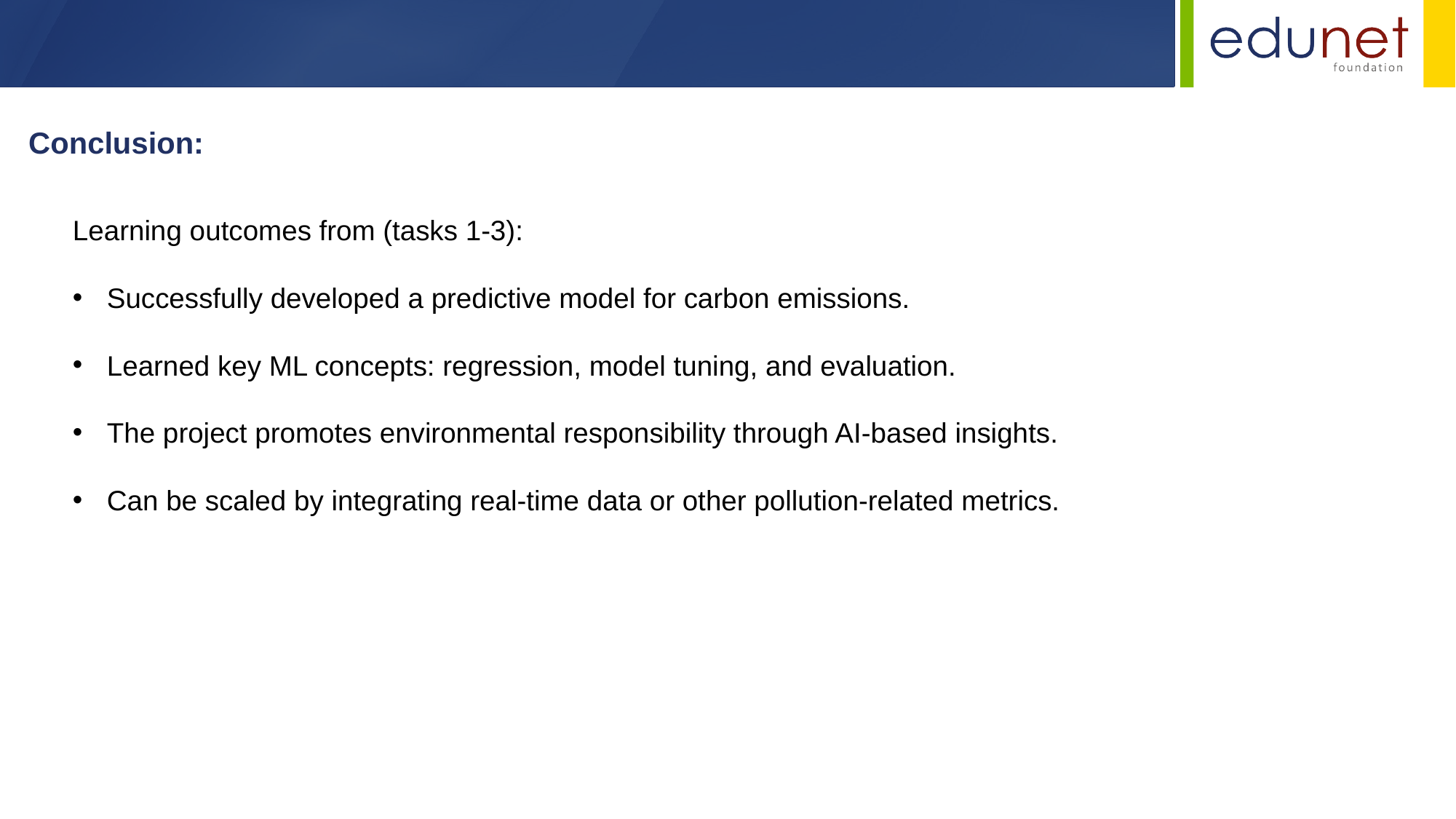

Conclusion:
Learning outcomes from (tasks 1-3):

Successfully developed a predictive model for carbon emissions.

Learned key ML concepts: regression, model tuning, and evaluation.

The project promotes environmental responsibility through AI-based insights.

Can be scaled by integrating real-time data or other pollution-related metrics.